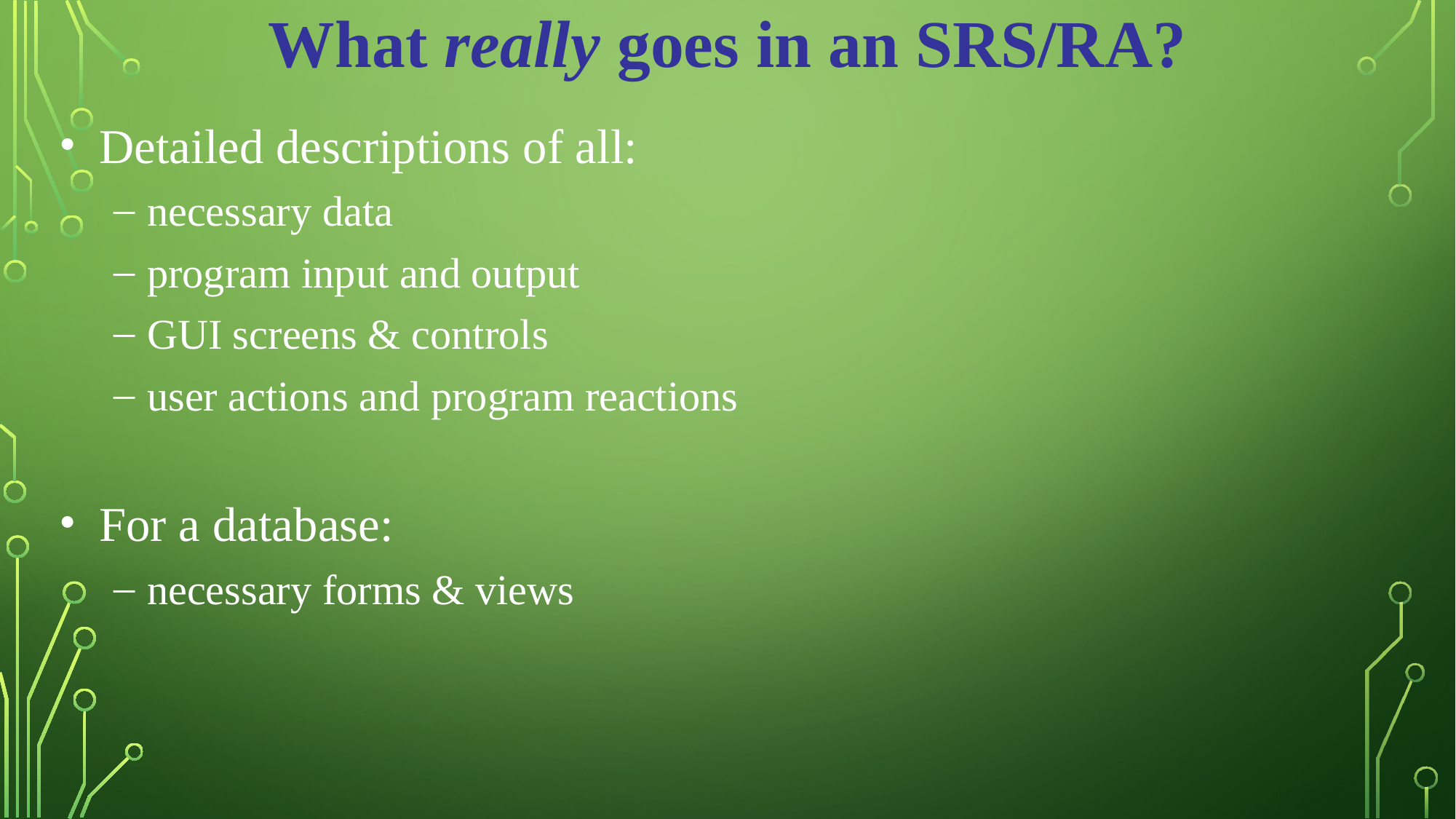

What really goes in an SRS/RA?
Detailed descriptions of all:
necessary data
program input and output
GUI screens & controls
user actions and program reactions

For a database:
necessary forms & views